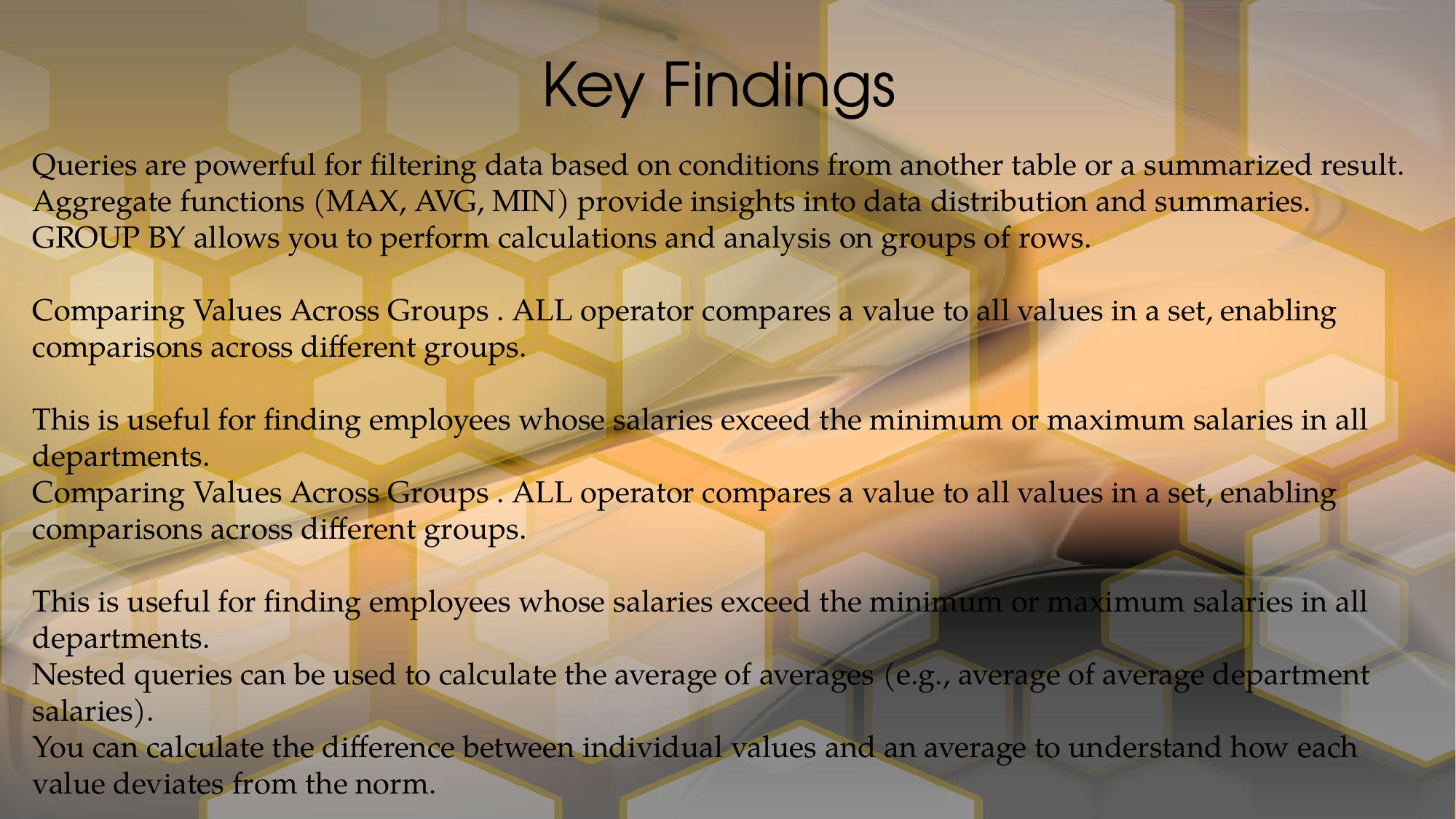

Queries are powerful for filtering data based on conditions from another table or a summarized result. Aggregate functions (MAX, AVG, MIN) provide insights into data distribution and summaries.
GROUP BY allows you to perform calculations and analysis on groups of rows.

Comparing Values Across Groups . ALL operator compares a value to all values in a set, enabling comparisons across different groups.

This is useful for finding employees whose salaries exceed the minimum or maximum salaries in all departments.
Comparing Values Across Groups . ALL operator compares a value to all values in a set, enabling comparisons across different groups.

This is useful for finding employees whose salaries exceed the minimum or maximum salaries in all departments.
Nested queries can be used to calculate the average of averages (e.g., average of average department salaries).
You can calculate the difference between individual values and an average to understand how each value deviates from the norm.

Key Findings